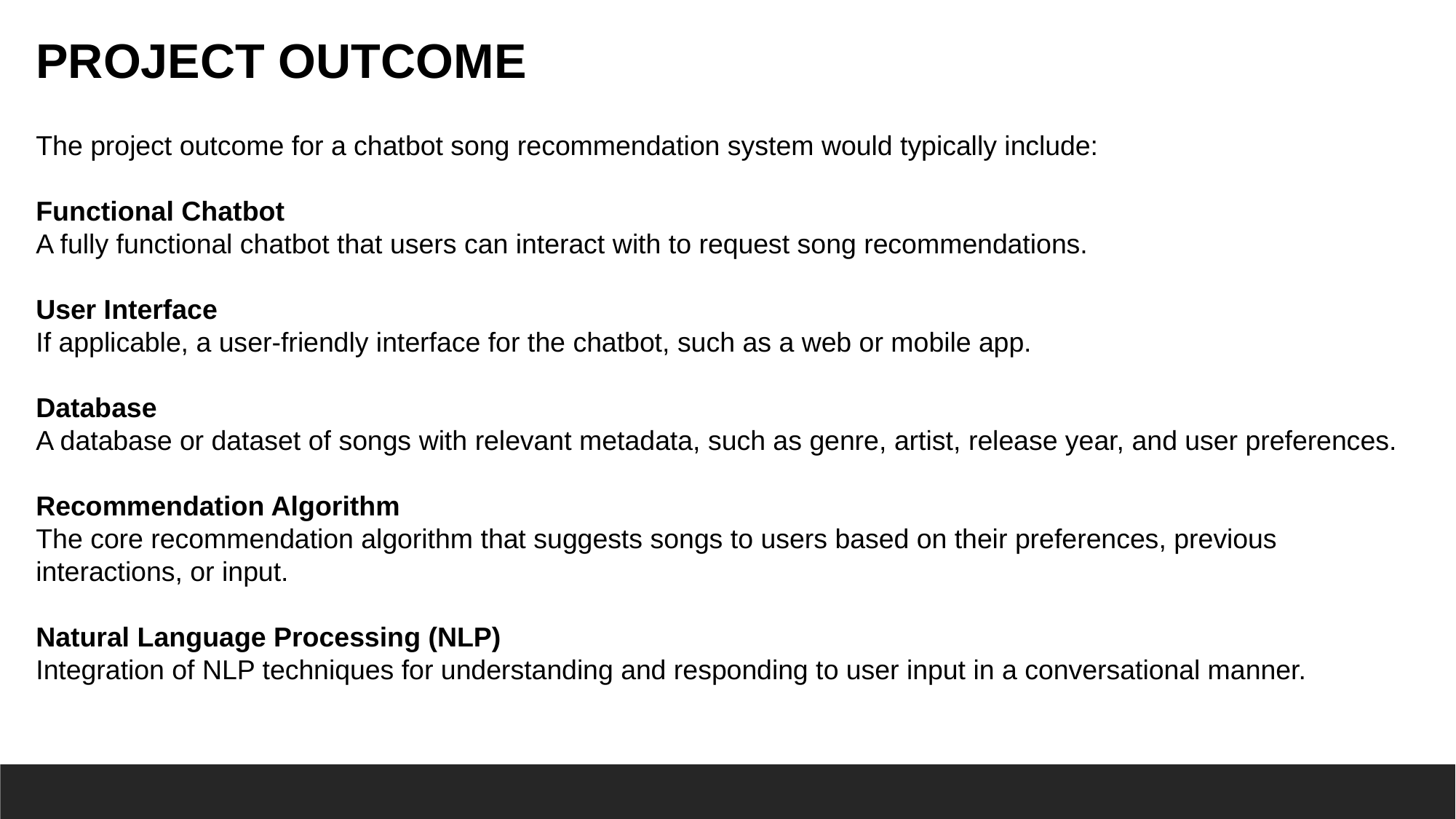

PROJECT OUTCOME
The project outcome for a chatbot song recommendation system would typically include:

Functional Chatbot
A fully functional chatbot that users can interact with to request song recommendations.

User Interface
If applicable, a user-friendly interface for the chatbot, such as a web or mobile app.

Database
A database or dataset of songs with relevant metadata, such as genre, artist, release year, and user preferences.

Recommendation Algorithm
The core recommendation algorithm that suggests songs to users based on their preferences, previous interactions, or input.

Natural Language Processing (NLP)
Integration of NLP techniques for understanding and responding to user input in a conversational manner.